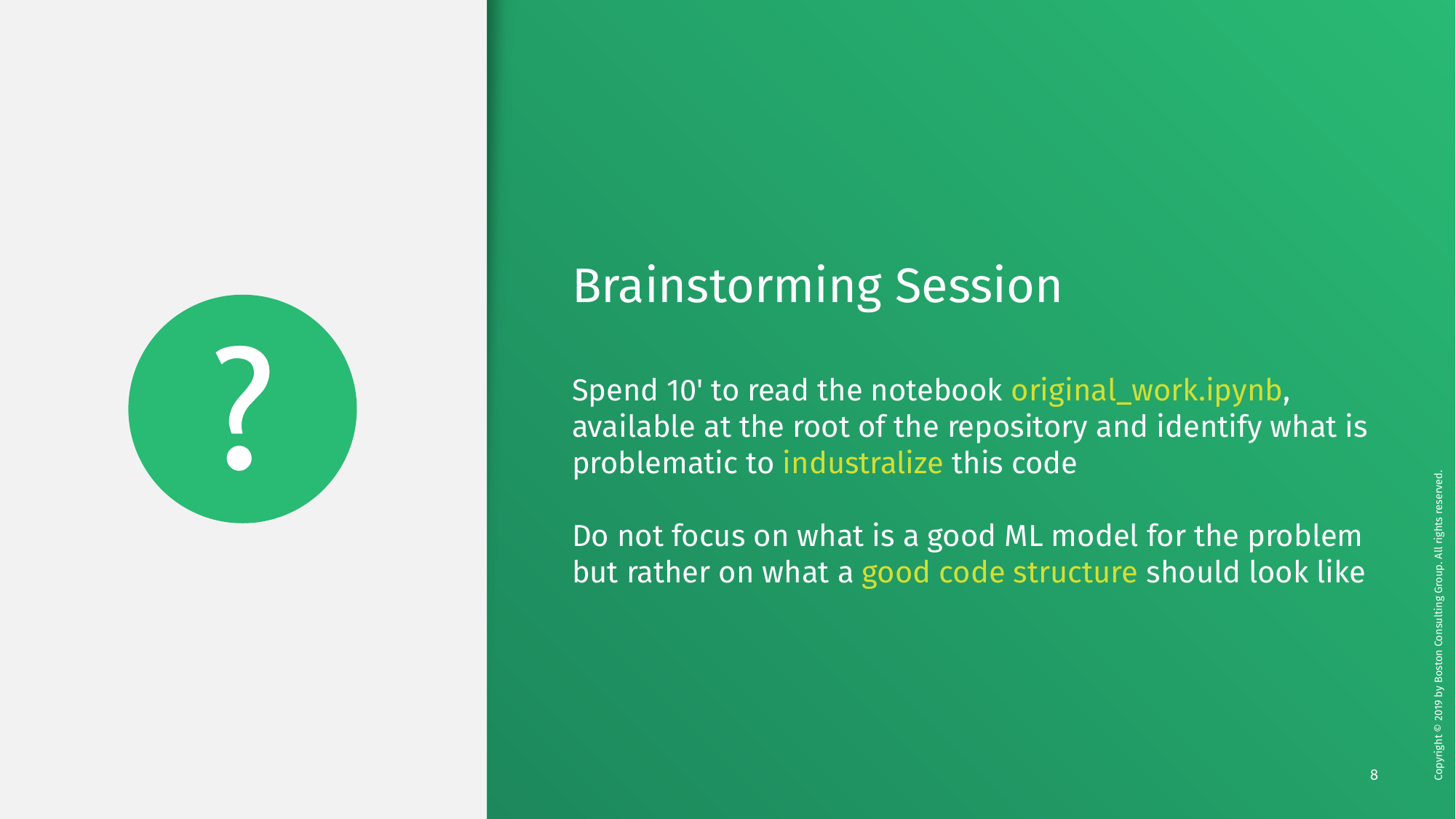

Brainstorming Session

Spend 10' to read the notebook original_work.ipynb, available at the root of the repository and identify what is problematic to industralize this code

Do not focus on what is a good ML model for the problem but rather on what a good code structure should look like